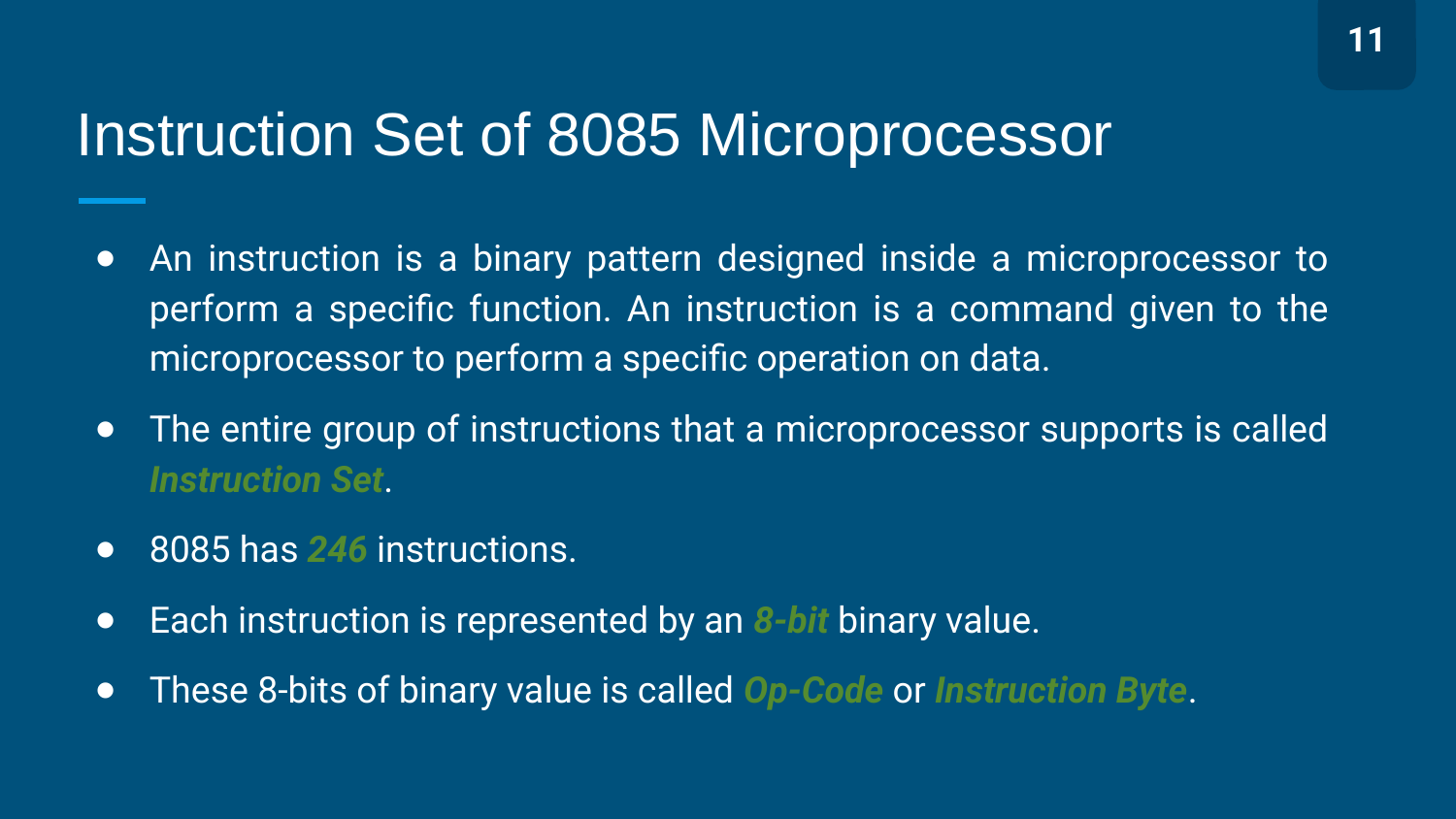

11
# Instruction Set of 8085 Microprocessor
An instruction is a binary pattern designed inside a microprocessor to perform a specific function. An instruction is a command given to the microprocessor to perform a specific operation on data.
The entire group of instructions that a microprocessor supports is called Instruction Set.
8085 has 246 instructions.
Each instruction is represented by an 8-bit binary value.
These 8-bits of binary value is called Op-Code or Instruction Byte.